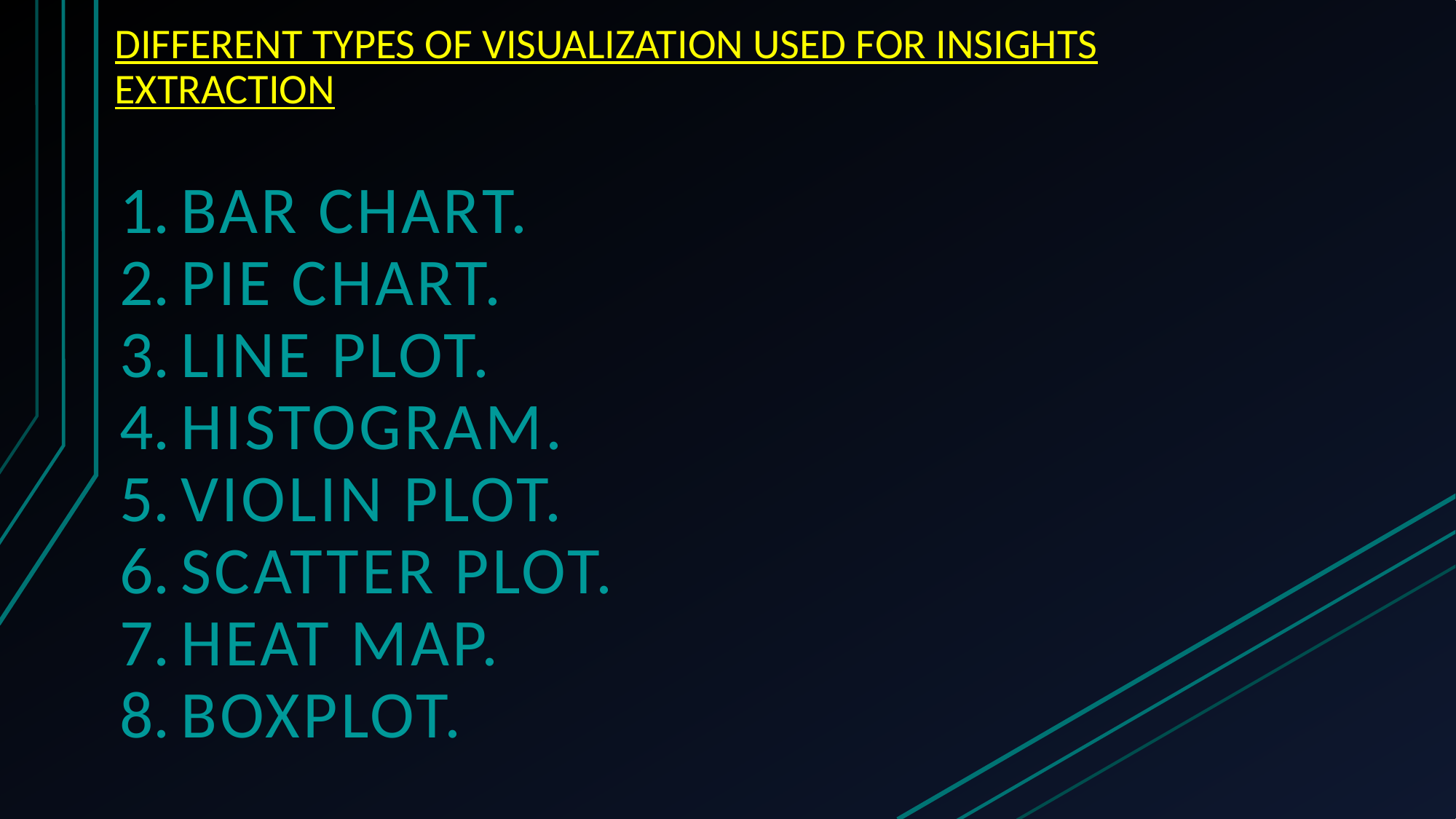

# DIFFERENT TYPES OF VISUALIZATION USED FOR INSIGHTS EXTRACTION
Bar chart.
Pie chart.
Line plot.
Histogram.
Violin plot.
Scatter plot.
Heat map.
Boxplot.